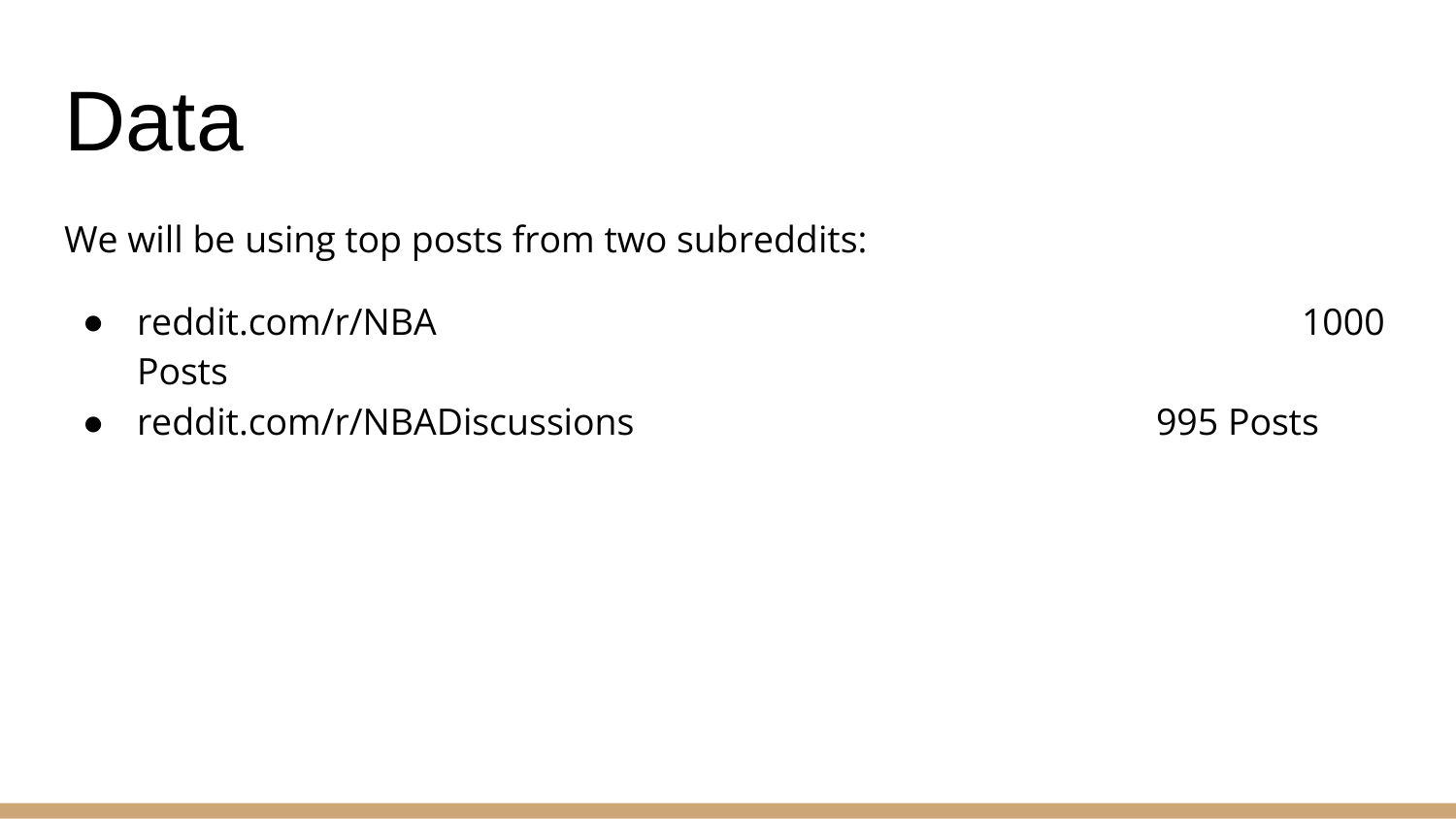

# Data
We will be using top posts from two subreddits:
reddit.com/r/NBA						1000 Posts
reddit.com/r/NBADiscussions				995 Posts